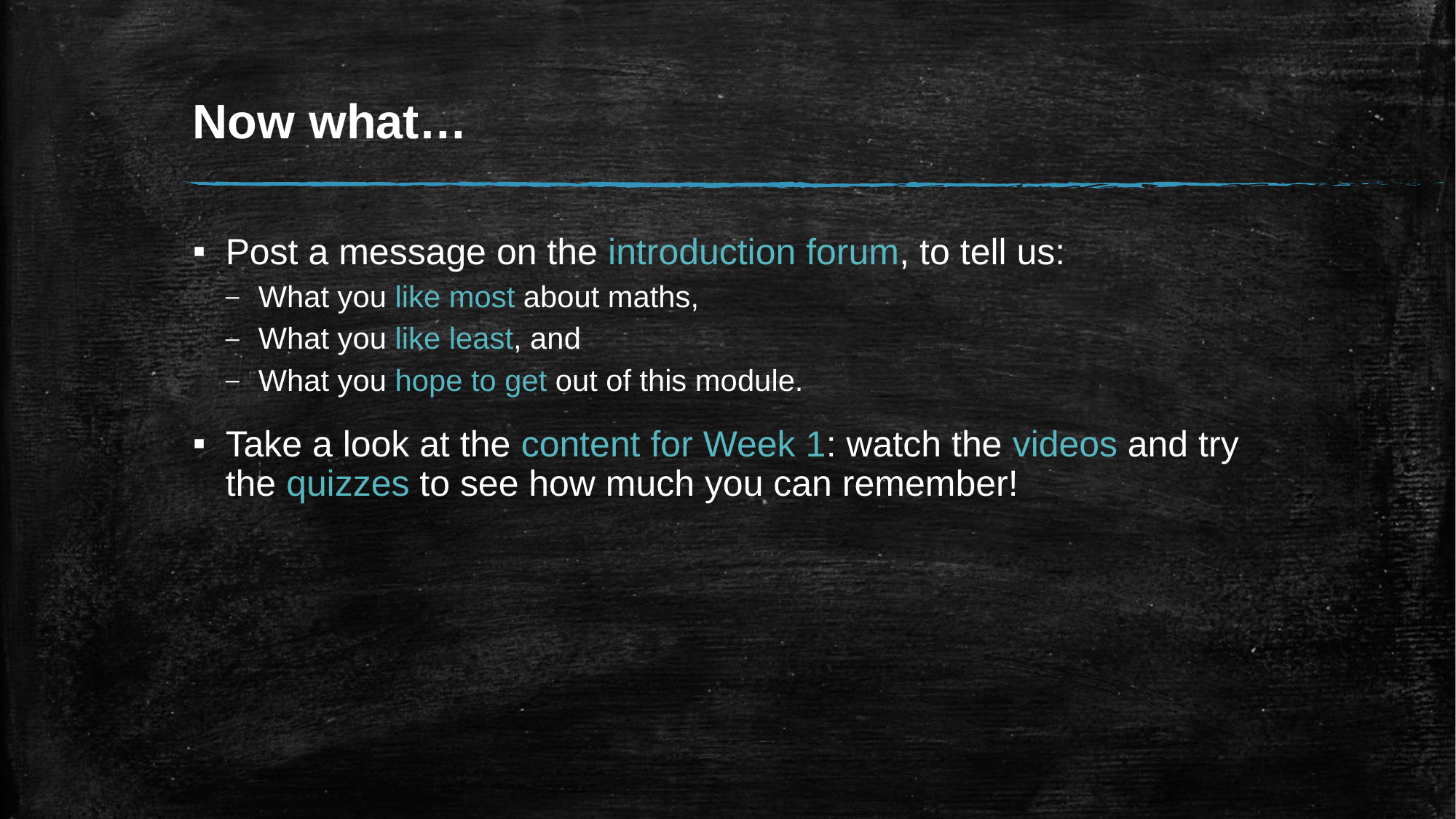

# Now what…
Post a message on the introduction forum, to tell us:
What you like most about maths,
What you like least, and
What you hope to get out of this module.
Take a look at the content for Week 1: watch the videos and try the quizzes to see how much you can remember!